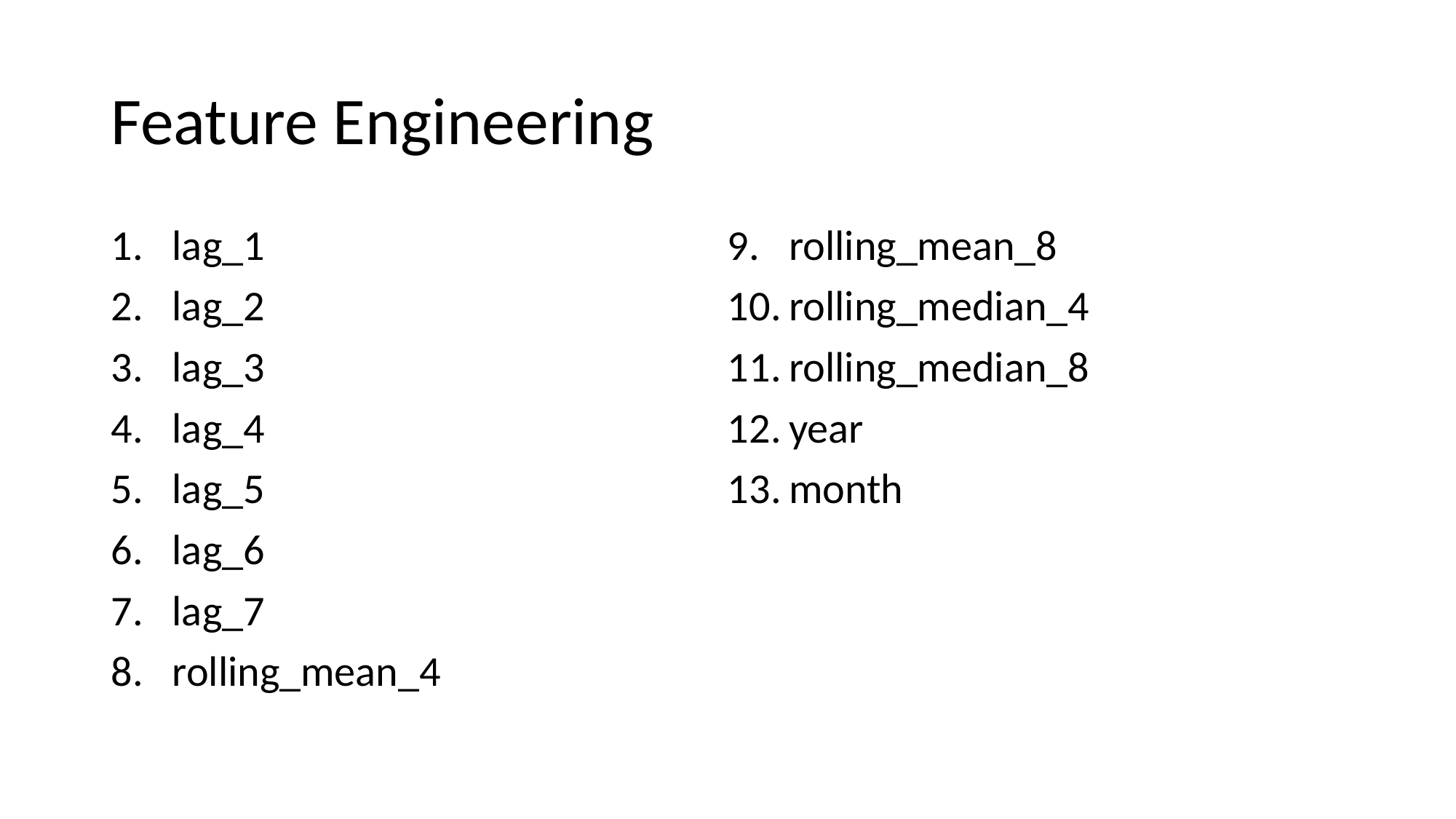

# Feature Engineering
lag_1
lag_2
lag_3
lag_4
lag_5
lag_6
lag_7
rolling_mean_4
rolling_mean_8
rolling_median_4
rolling_median_8
year
month